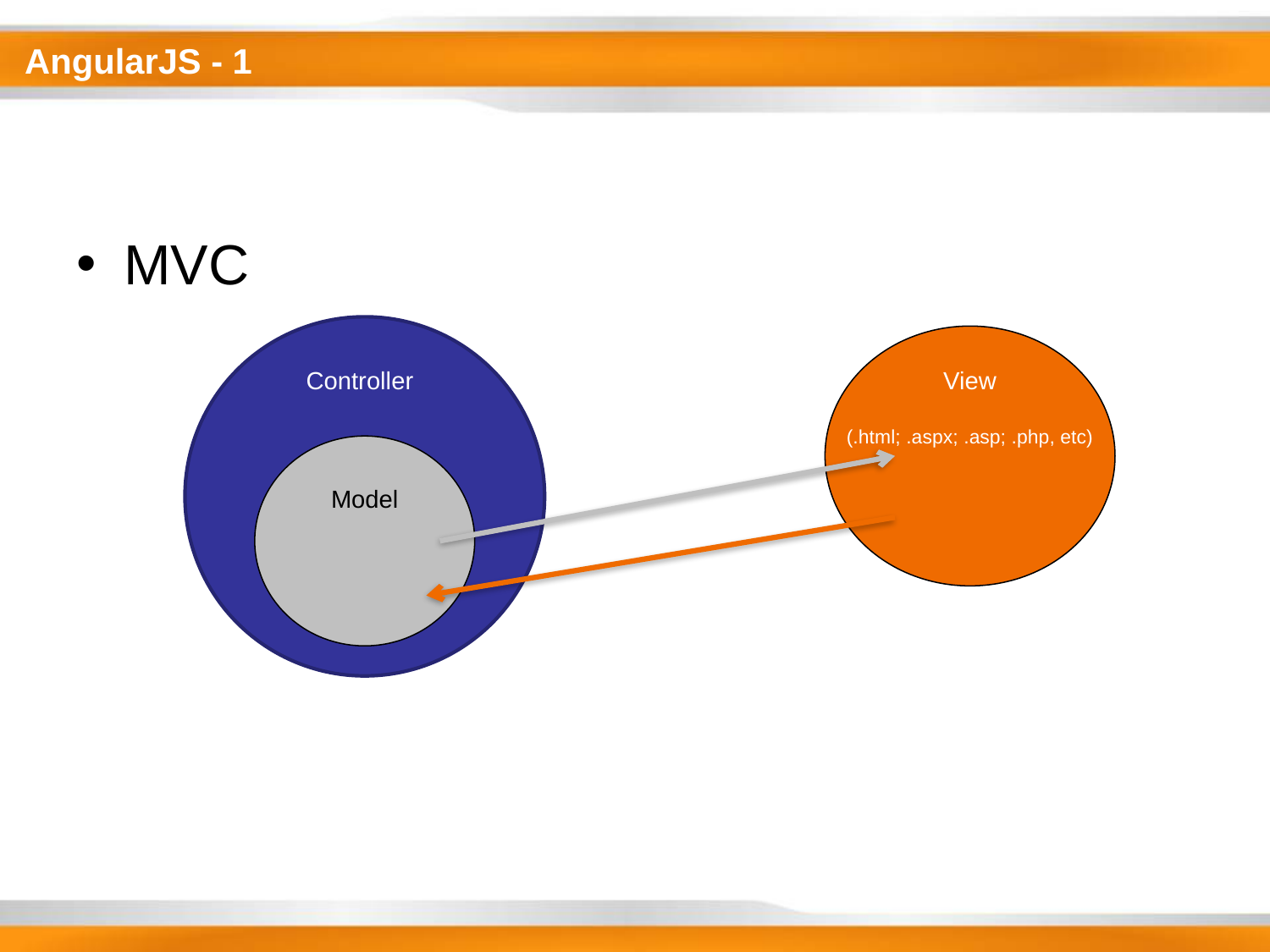

# AngularJS - 1
MVC

Controller
View

(.html; .aspx; .asp; .php, etc)

Model